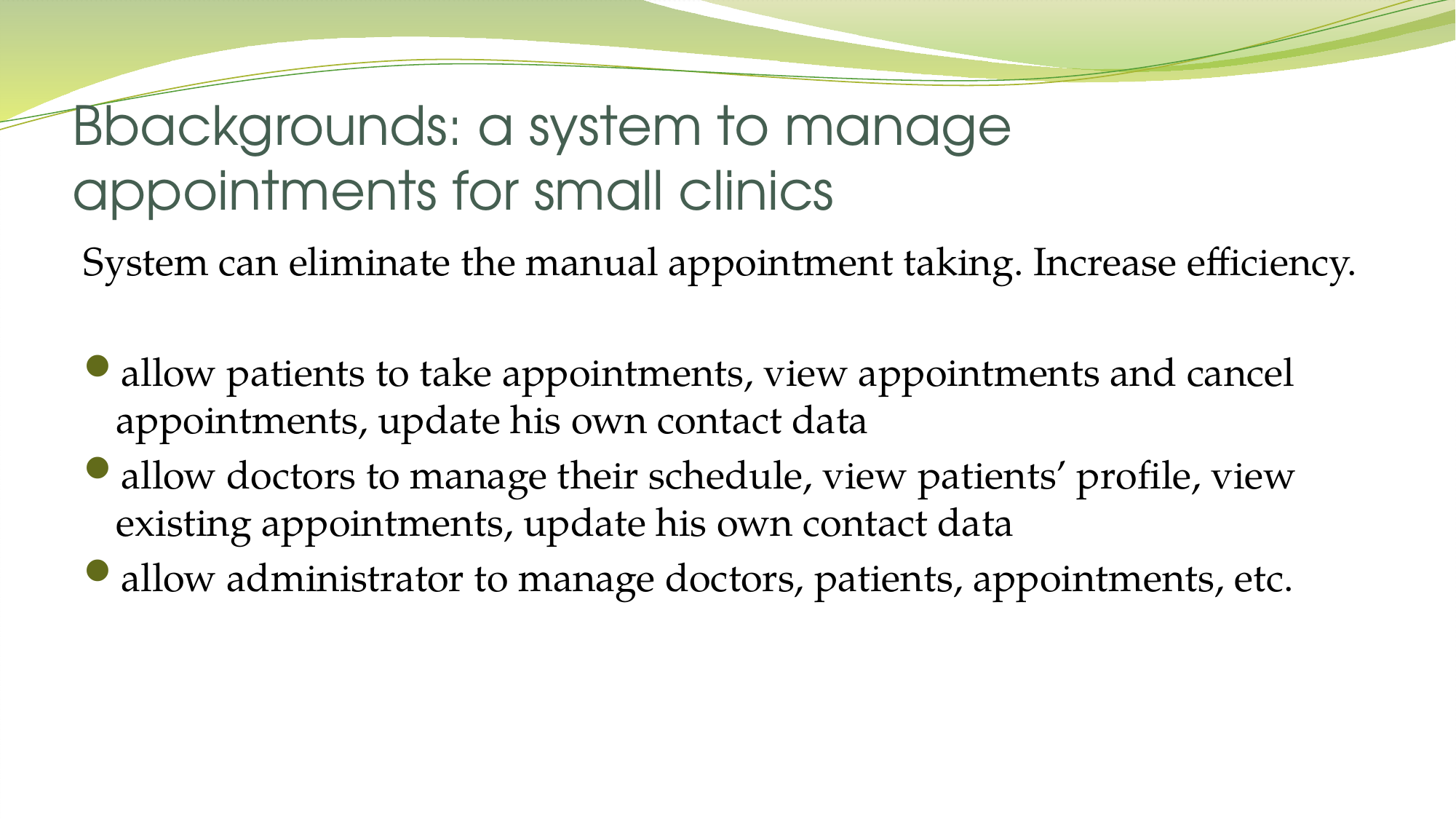

# Bbackgrounds: a system to manage appointments for small clinics
System can eliminate the manual appointment taking. Increase efficiency.

allow patients to take appointments, view appointments and cancel appointments, update his own contact data
allow doctors to manage their schedule, view patients’ profile, view existing appointments, update his own contact data
allow administrator to manage doctors, patients, appointments, etc.